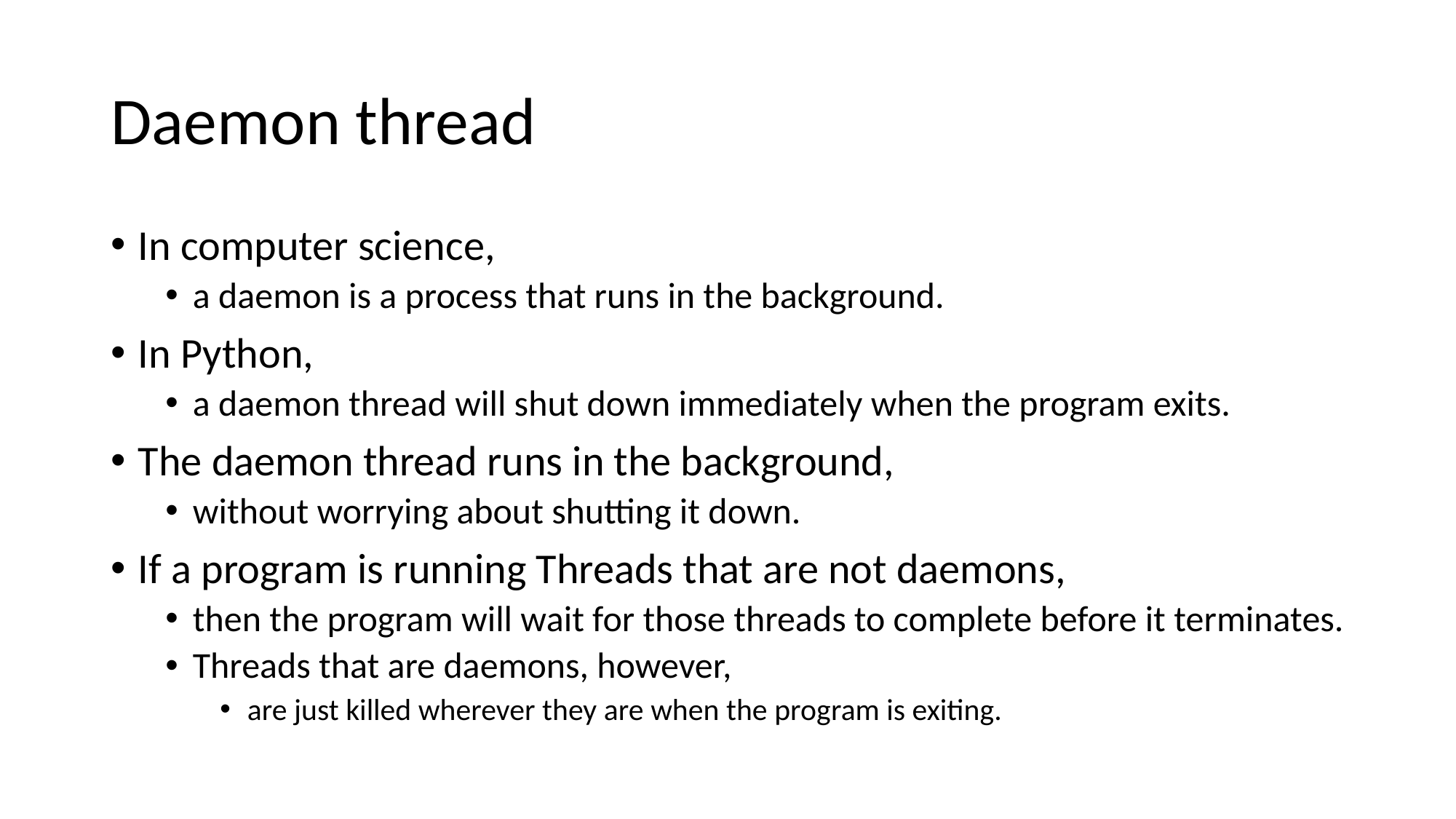

# Daemon thread
In computer science,
a daemon is a process that runs in the background.
In Python,
a daemon thread will shut down immediately when the program exits.
The daemon thread runs in the background,
without worrying about shutting it down.
If a program is running Threads that are not daemons,
then the program will wait for those threads to complete before it terminates.
Threads that are daemons, however,
are just killed wherever they are when the program is exiting.